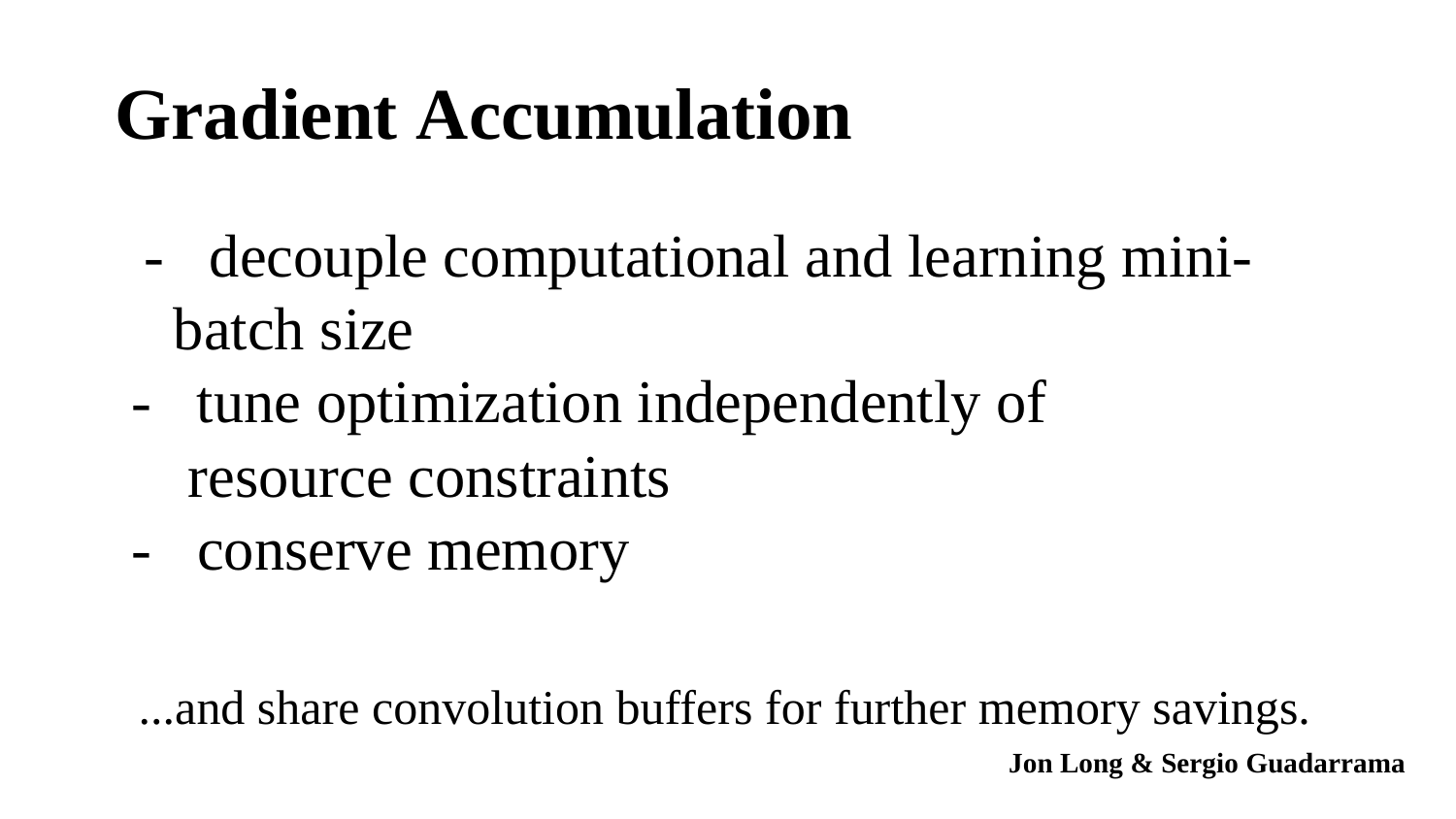

Gradient Accumulation

-   decouple computational and learning mini-
batch size
-   tune optimization independently of
	resource constraints
-   conserve memory
...and share convolution buffers for further memory savings.

Jon Long & Sergio Guadarrama